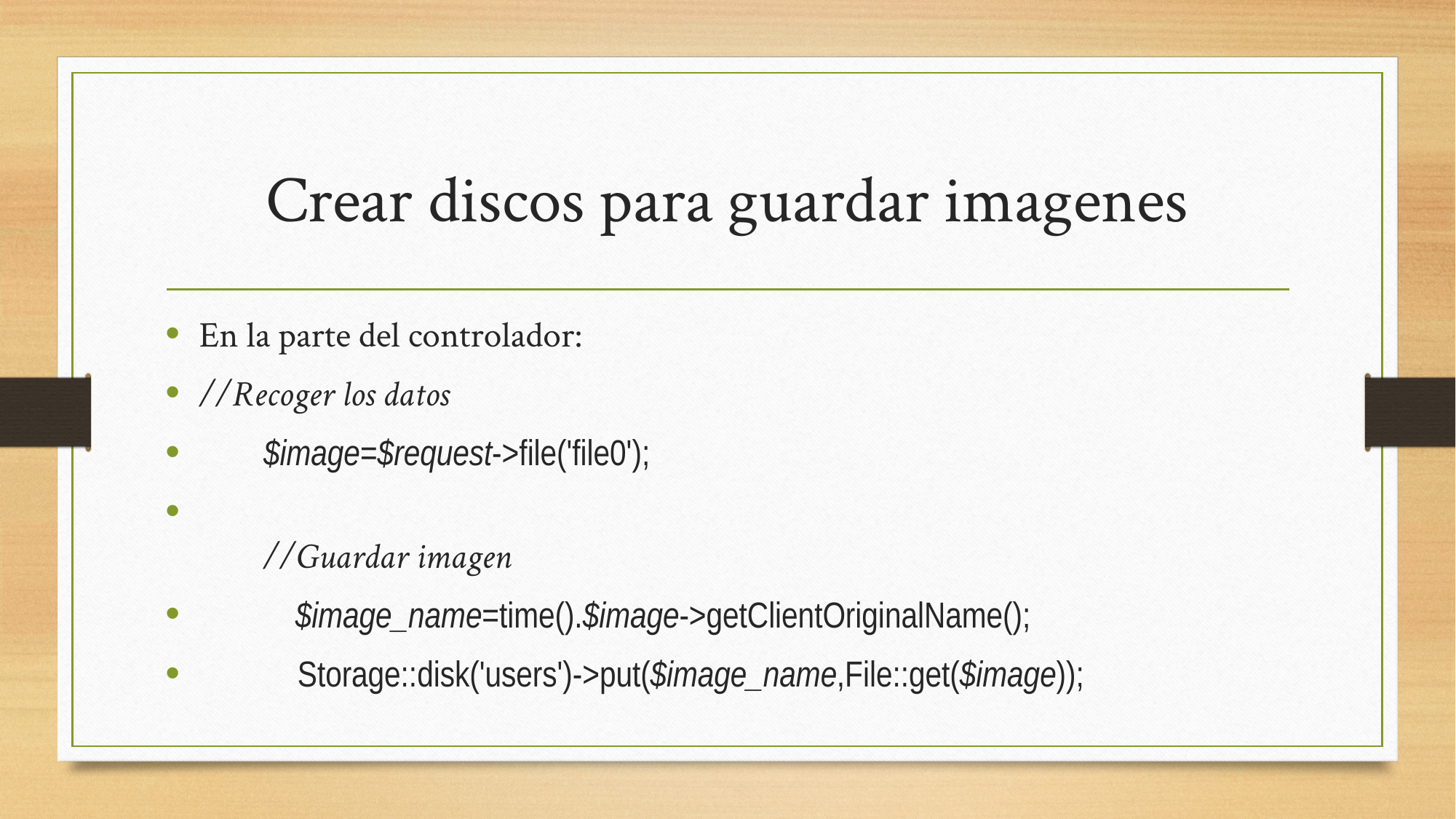

# Crear discos para guardar imagenes
En la parte del controlador:
//Recoger los datos
        $image=$request->file('file0');
        //Guardar imagen
            $image_name=time().$image->getClientOriginalName();
            Storage::disk('users')->put($image_name,File::get($image));